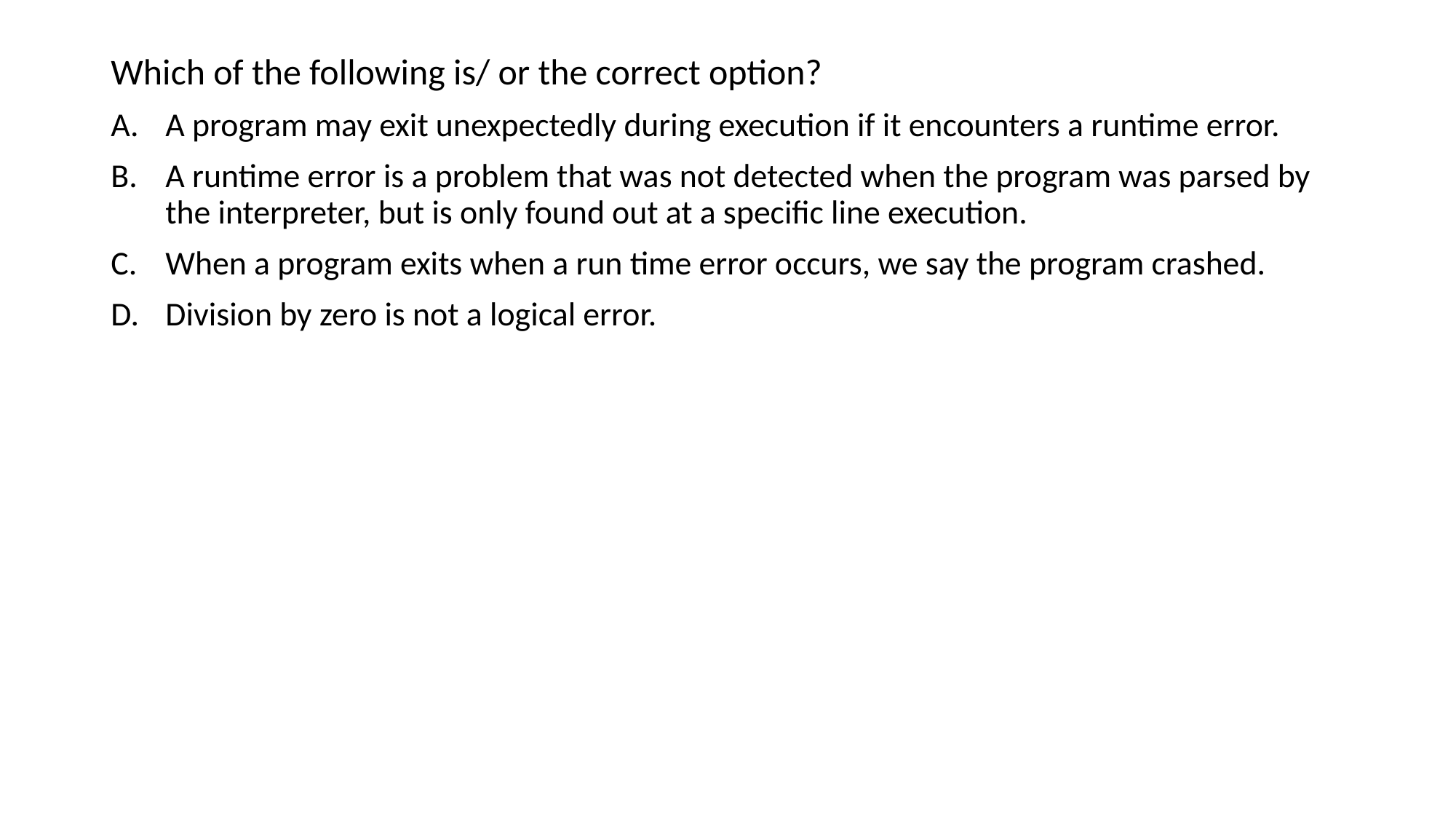

Which of the following is/ or the correct option?
A program may exit unexpectedly during execution if it encounters a runtime error.
A runtime error is a problem that was not detected when the program was parsed by the interpreter, but is only found out at a specific line execution.
When a program exits when a run time error occurs, we say the program crashed.
Division by zero is not a logical error.